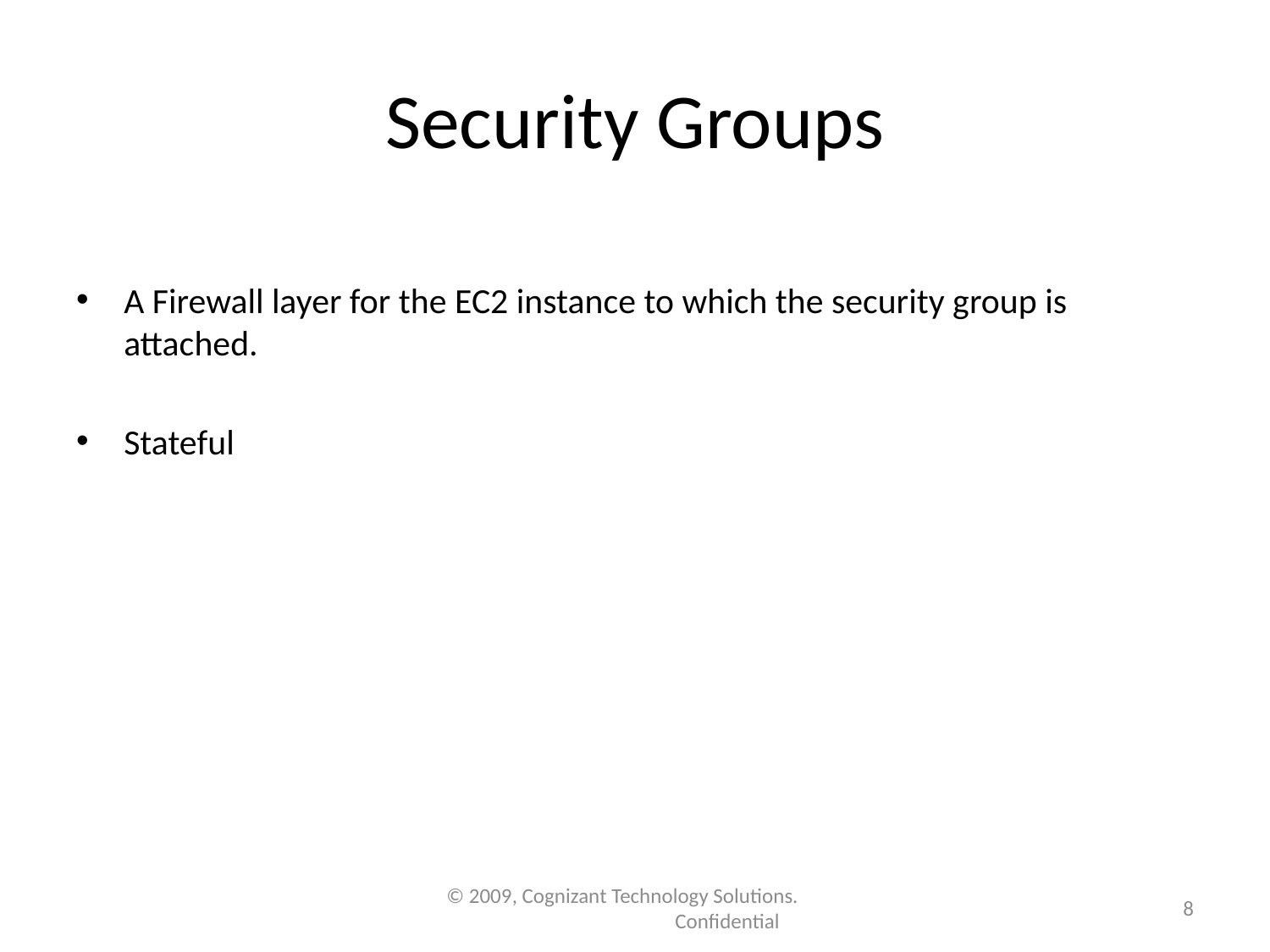

# Security Groups

A Firewall layer for the EC2 instance to which the security group is attached.

Stateful
8
© 2009, Cognizant Technology Solutions.                                             Confidential